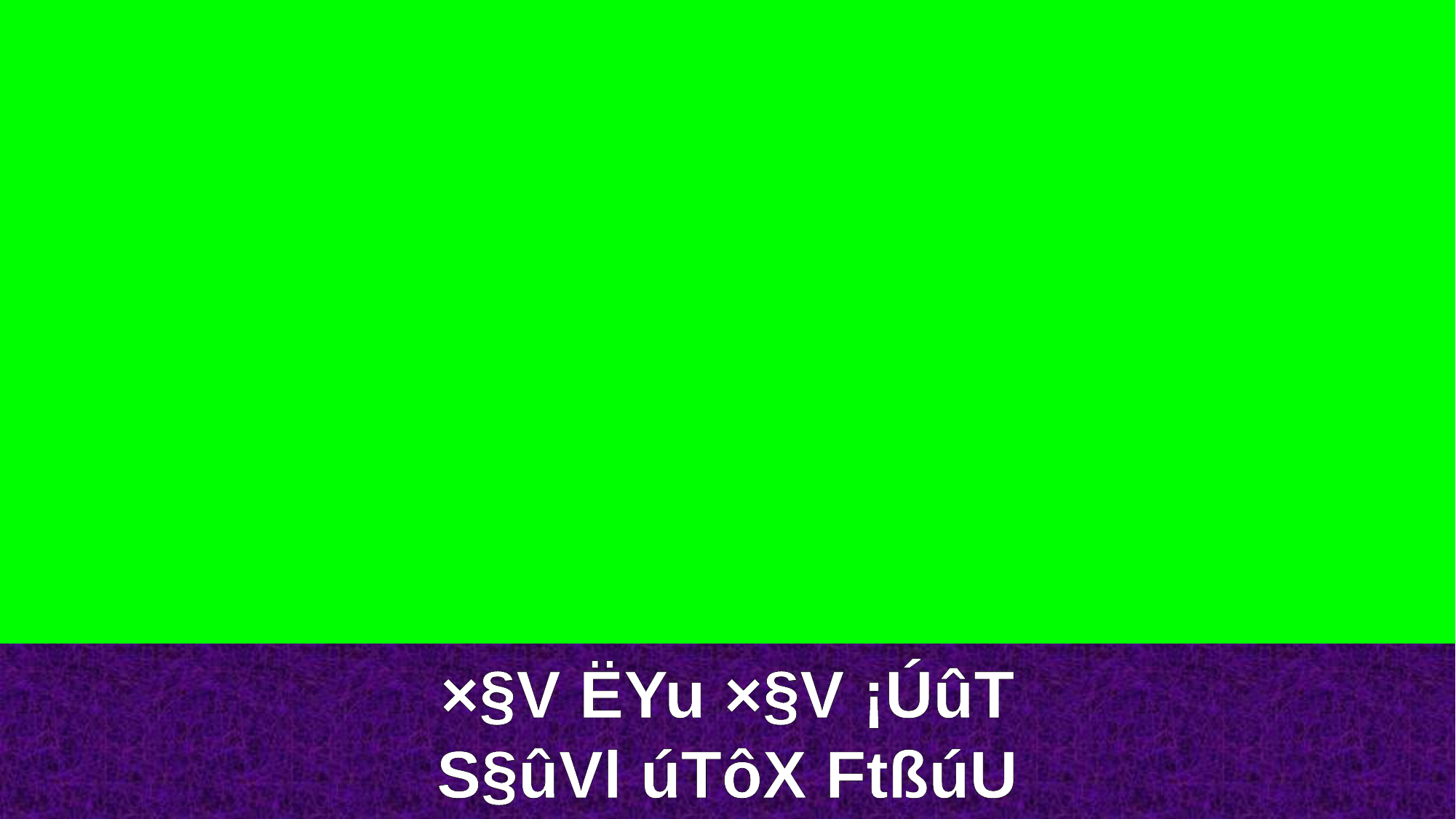

×§V ËYu ×§V ¡ÚûT
S§ûVl úTôX FtßúU